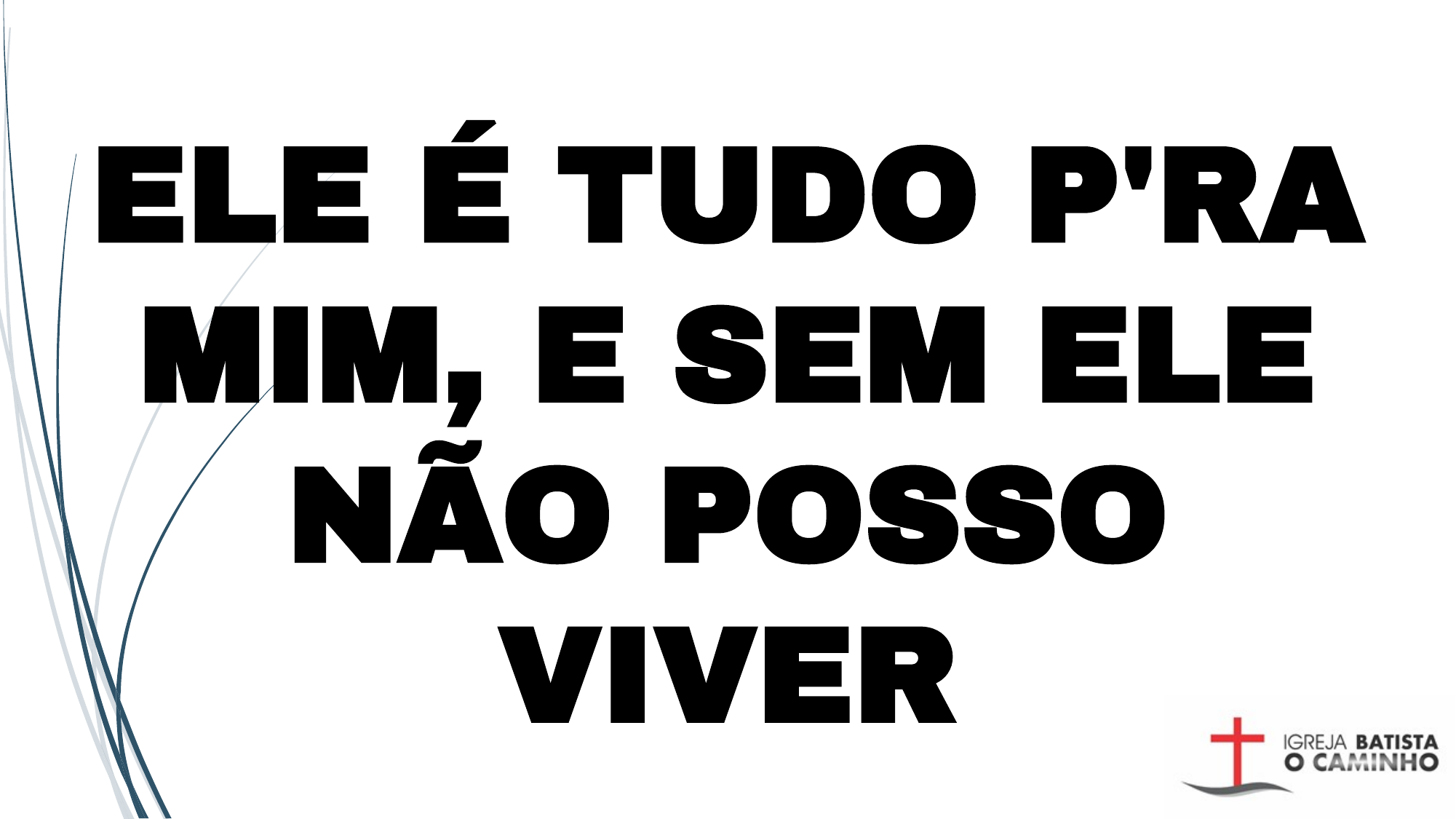

# ELE É TUDO P'RA MIM, E SEM ELE NÃO POSSO VIVER